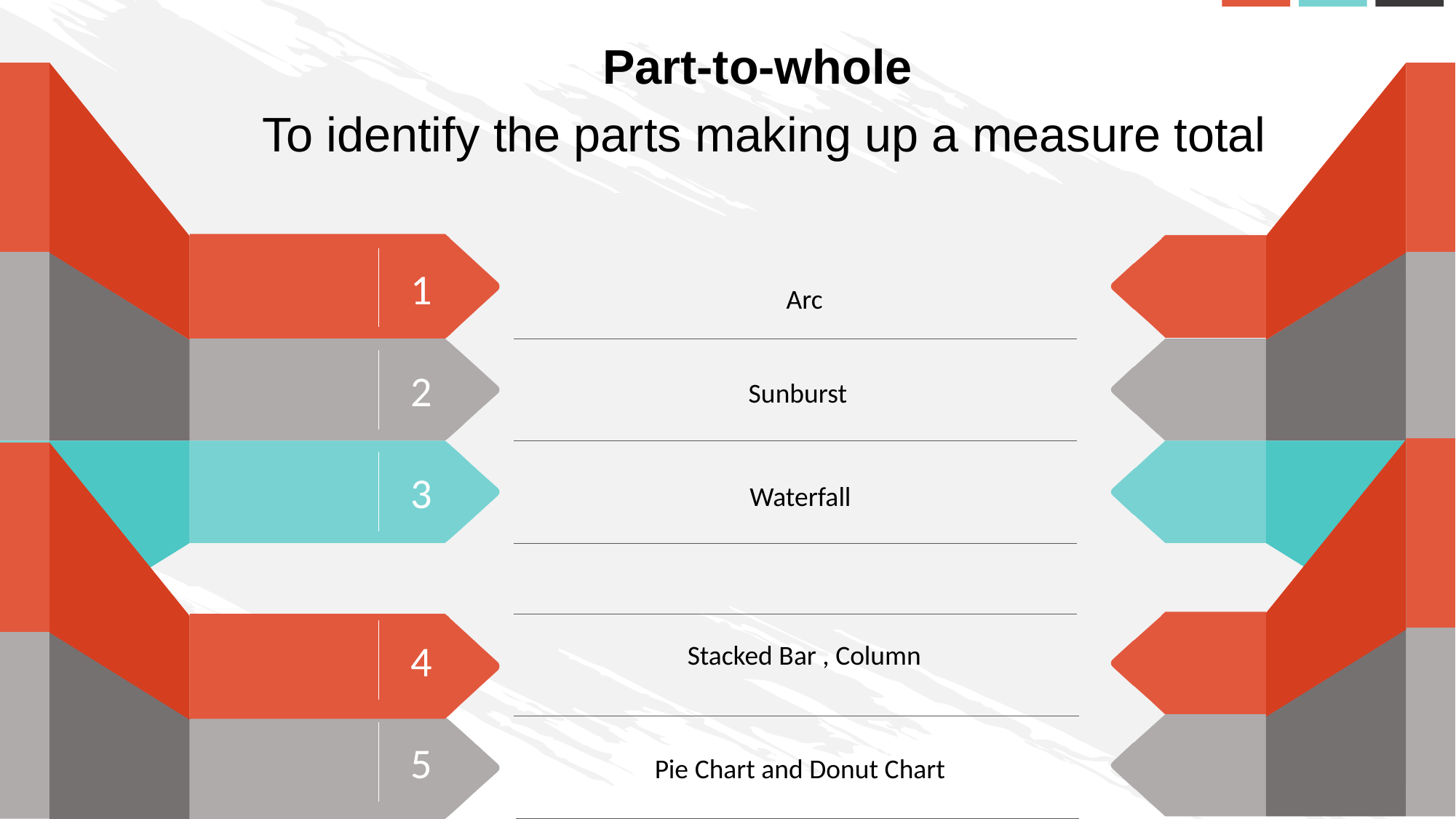

Part-to-whole
To identify the parts making up a measure total

1
Arc

2
Sunburst

3
Waterfall

4
Stacked Bar , Column

5
Pie Chart and Donut Chart
10